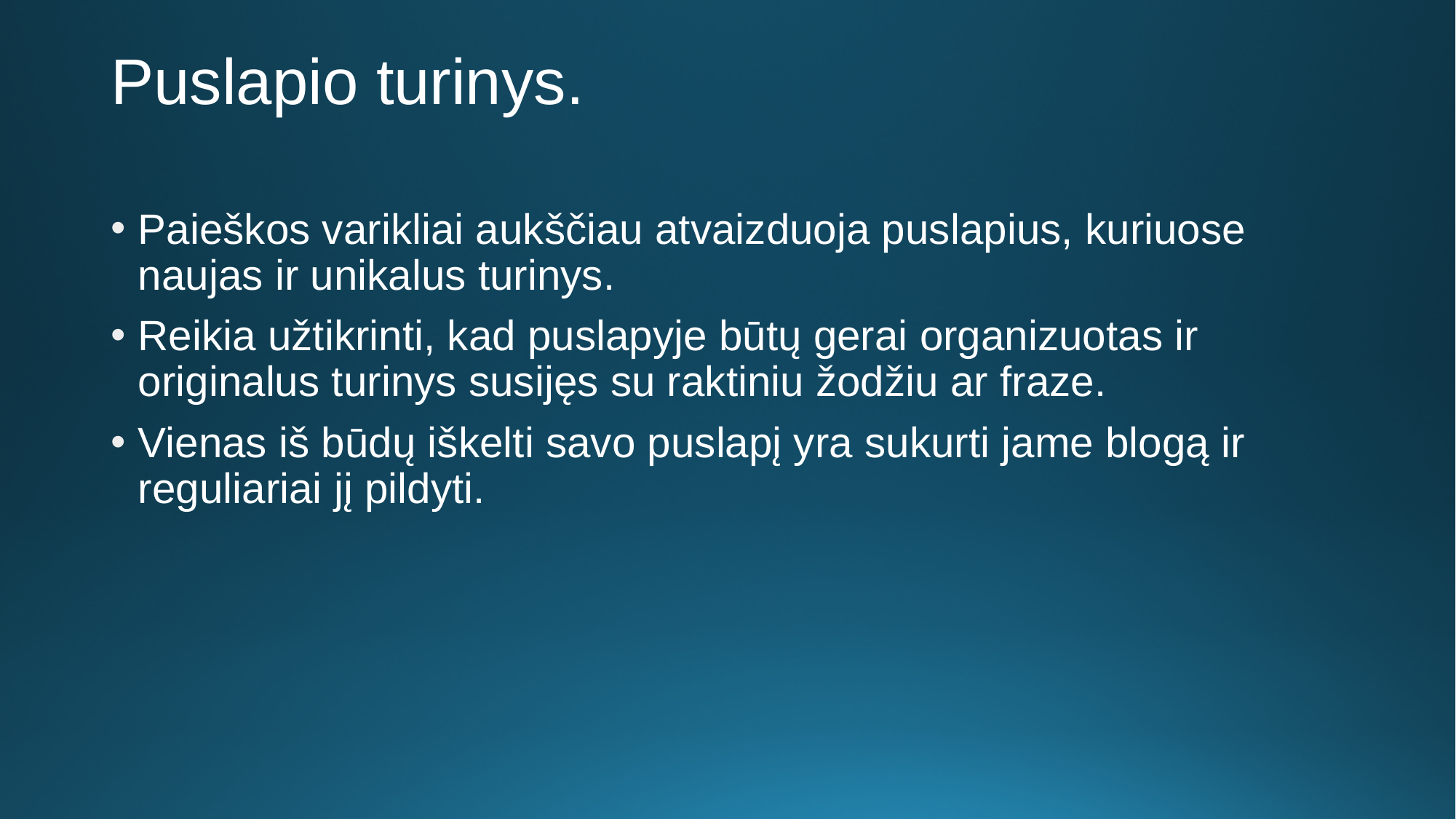

# Puslapio turinys.
Paieškos varikliai aukščiau atvaizduoja puslapius, kuriuose naujas ir unikalus turinys.
Reikia užtikrinti, kad puslapyje būtų gerai organizuotas ir originalus turinys susijęs su raktiniu žodžiu ar fraze.
Vienas iš būdų iškelti savo puslapį yra sukurti jame blogą ir reguliariai jį pildyti.